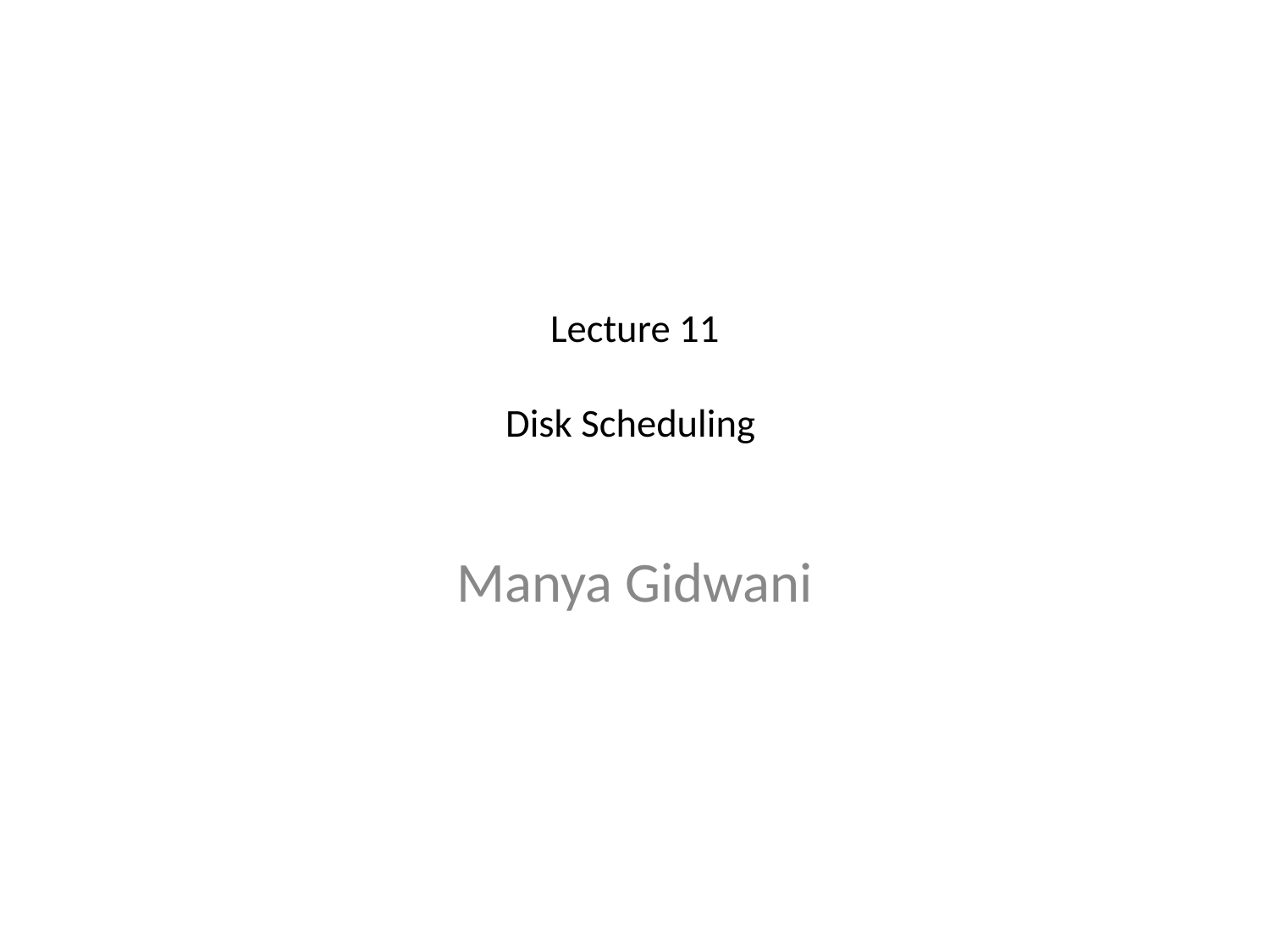

# Lecture 11 Disk Scheduling
Manya Gidwani